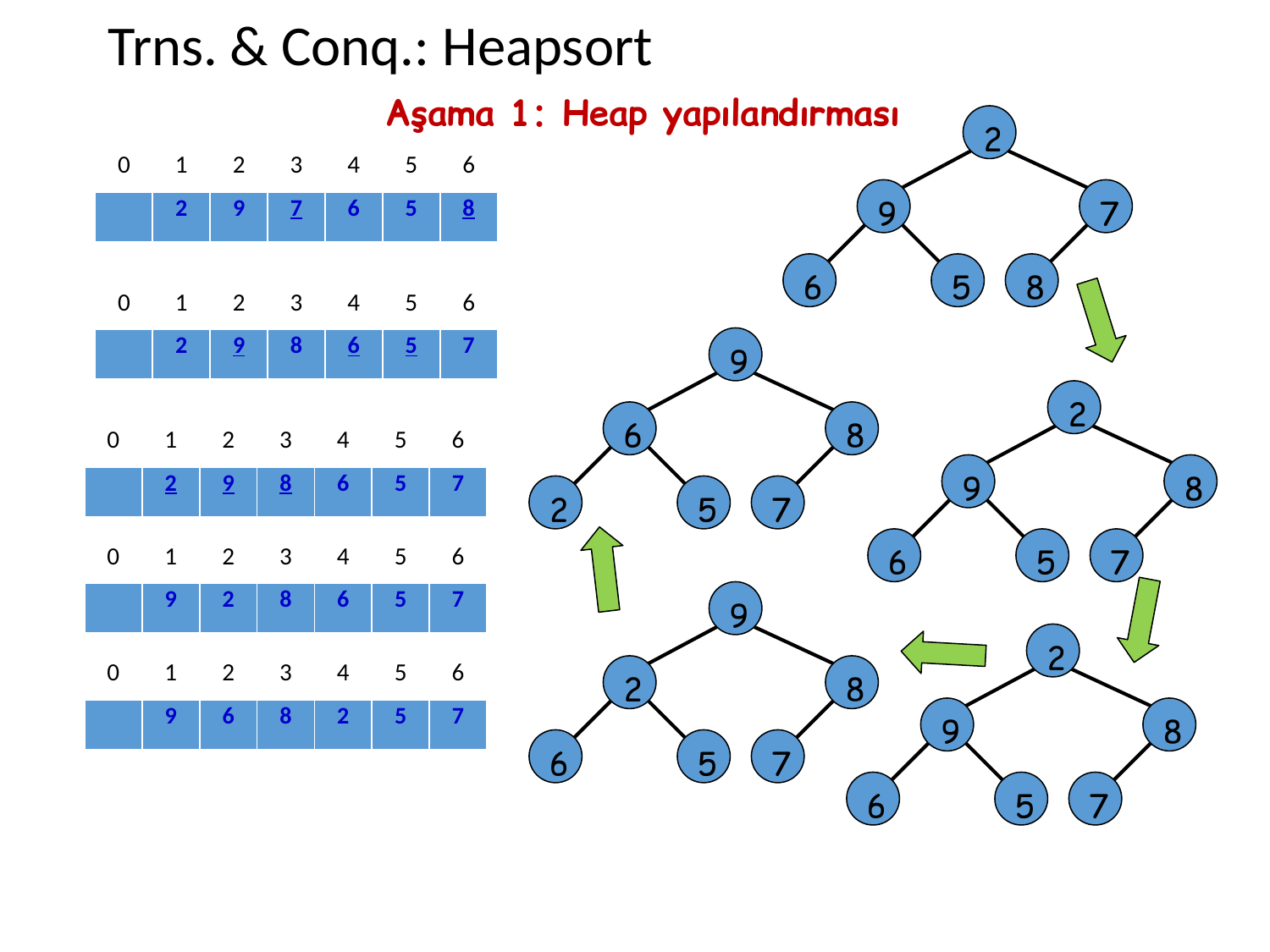

# Trns. & Conq.: Heapsort
Aşama 1: Heap yapılandırması
2
| 0 | 1 | 2 | 3 | 4 | 5 | 6 |
| --- | --- | --- | --- | --- | --- | --- |
9
7
|  | 2 | 9 | 7 | 6 | 5 | 8 |
| --- | --- | --- | --- | --- | --- | --- |
6
5
8

| 0 | 1 | 2 | 3 | 4 | 5 | 6 |
| --- | --- | --- | --- | --- | --- | --- |
9
|  | 2 | 9 | 8 | 6 | 5 | 7 |
| --- | --- | --- | --- | --- | --- | --- |
2
6
8
| 0 | 1 | 2 | 3 | 4 | 5 | 6 |
| --- | --- | --- | --- | --- | --- | --- |
9
8
|  | 2 | 9 | 8 | 6 | 5 | 7 |
| --- | --- | --- | --- | --- | --- | --- |
2
5
7

6
5
7
| 0 | 1 | 2 | 3 | 4 | 5 | 6 |
| --- | --- | --- | --- | --- | --- | --- |

9
|  | 9 | 2 | 8 | 6 | 5 | 7 |
| --- | --- | --- | --- | --- | --- | --- |

2
| 0 | 1 | 2 | 3 | 4 | 5 | 6 |
| --- | --- | --- | --- | --- | --- | --- |
2
8
9
8
|  | 9 | 6 | 8 | 2 | 5 | 7 |
| --- | --- | --- | --- | --- | --- | --- |
6
5
7
6
5
7